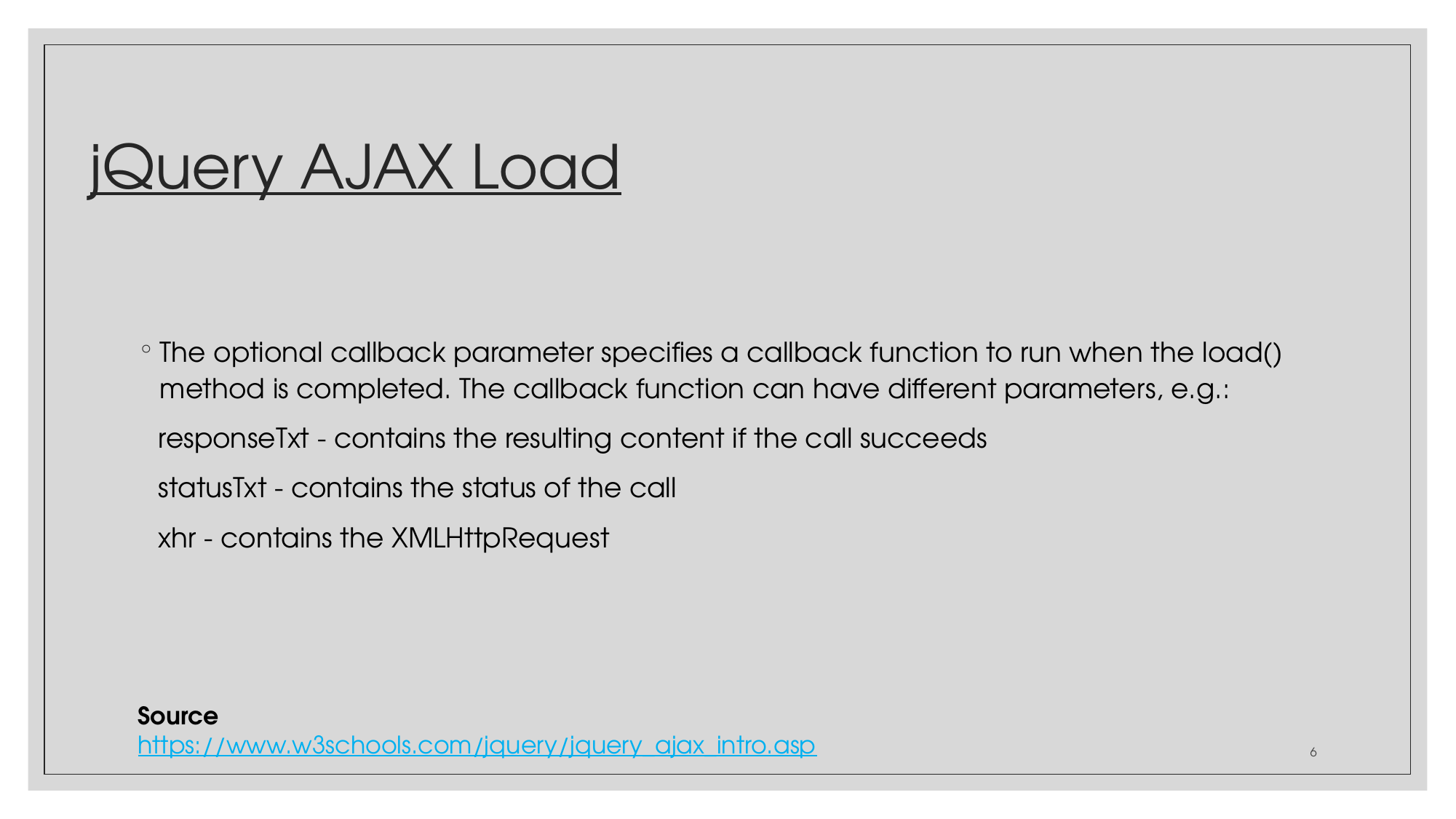

# jQuery AJAX Load
The optional callback parameter specifies a callback function to run when the load() method is completed. The callback function can have different parameters, e.g.:
responseTxt - contains the resulting content if the call succeeds
statusTxt - contains the status of the call
xhr - contains the XMLHttpRequest
Source
https://www.w3schools.com/jquery/jquery_ajax_intro.asp
6